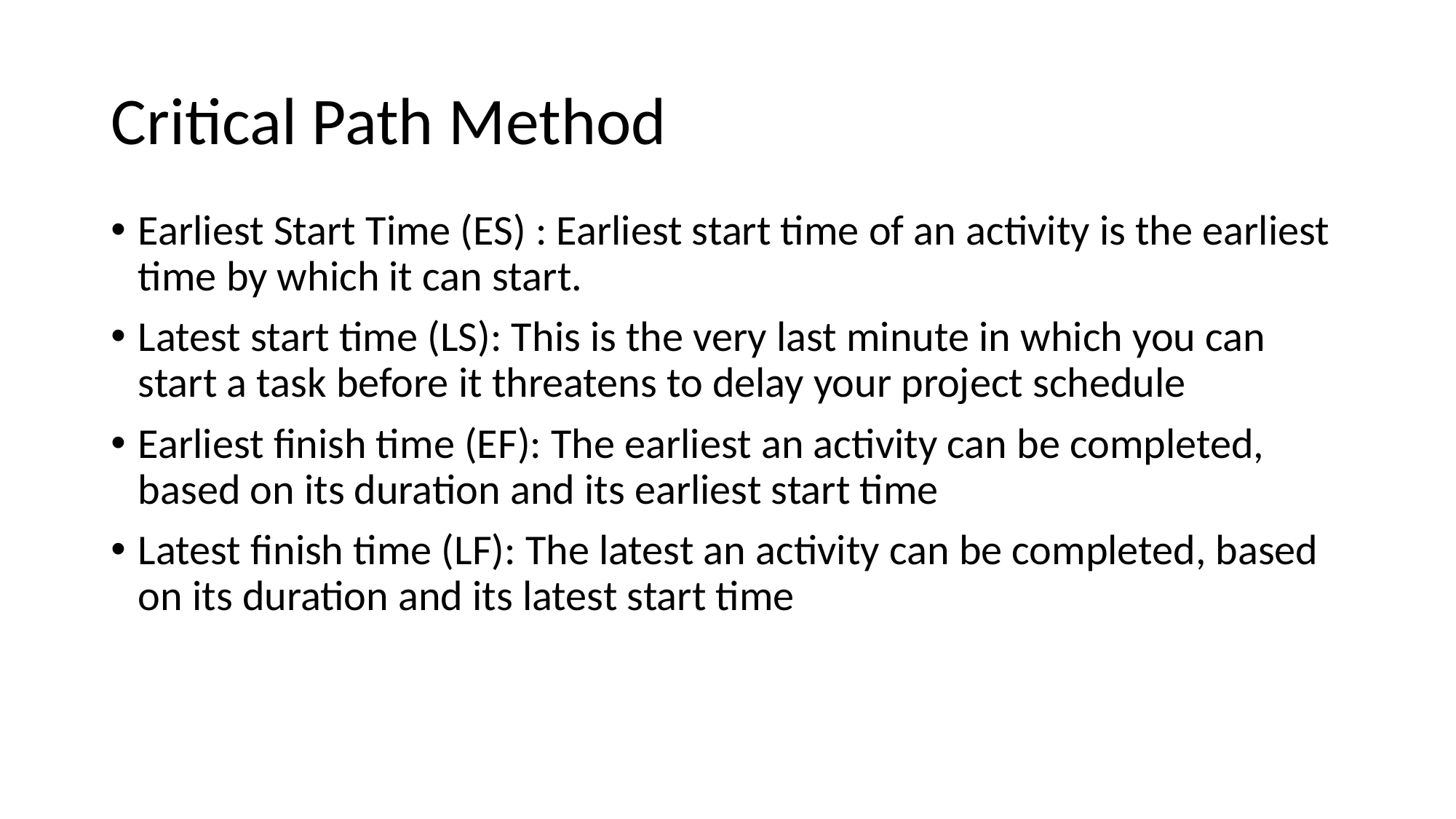

# Critical Path Method
Earliest Start Time (ES) : Earliest start time of an activity is the earliest time by which it can start.
Latest start time (LS): This is the very last minute in which you can start a task before it threatens to delay your project schedule
Earliest finish time (EF): The earliest an activity can be completed, based on its duration and its earliest start time
Latest finish time (LF): The latest an activity can be completed, based on its duration and its latest start time